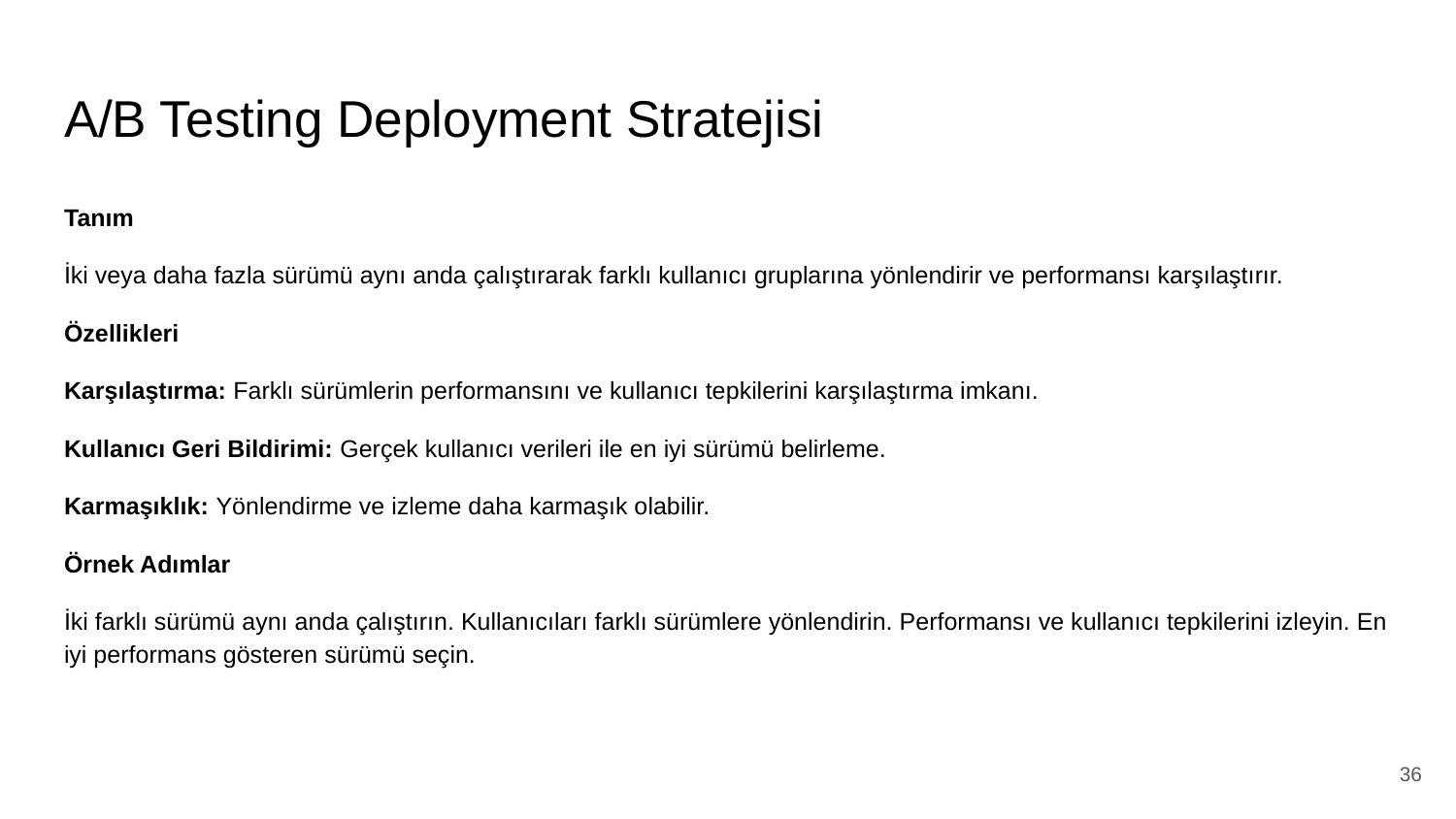

# A/B Testing Deployment Stratejisi
Tanım
İki veya daha fazla sürümü aynı anda çalıştırarak farklı kullanıcı gruplarına yönlendirir ve performansı karşılaştırır.
Özellikleri
Karşılaştırma: Farklı sürümlerin performansını ve kullanıcı tepkilerini karşılaştırma imkanı.
Kullanıcı Geri Bildirimi: Gerçek kullanıcı verileri ile en iyi sürümü belirleme.
Karmaşıklık: Yönlendirme ve izleme daha karmaşık olabilir.
Örnek Adımlar
İki farklı sürümü aynı anda çalıştırın. Kullanıcıları farklı sürümlere yönlendirin. Performansı ve kullanıcı tepkilerini izleyin. En iyi performans gösteren sürümü seçin.

36